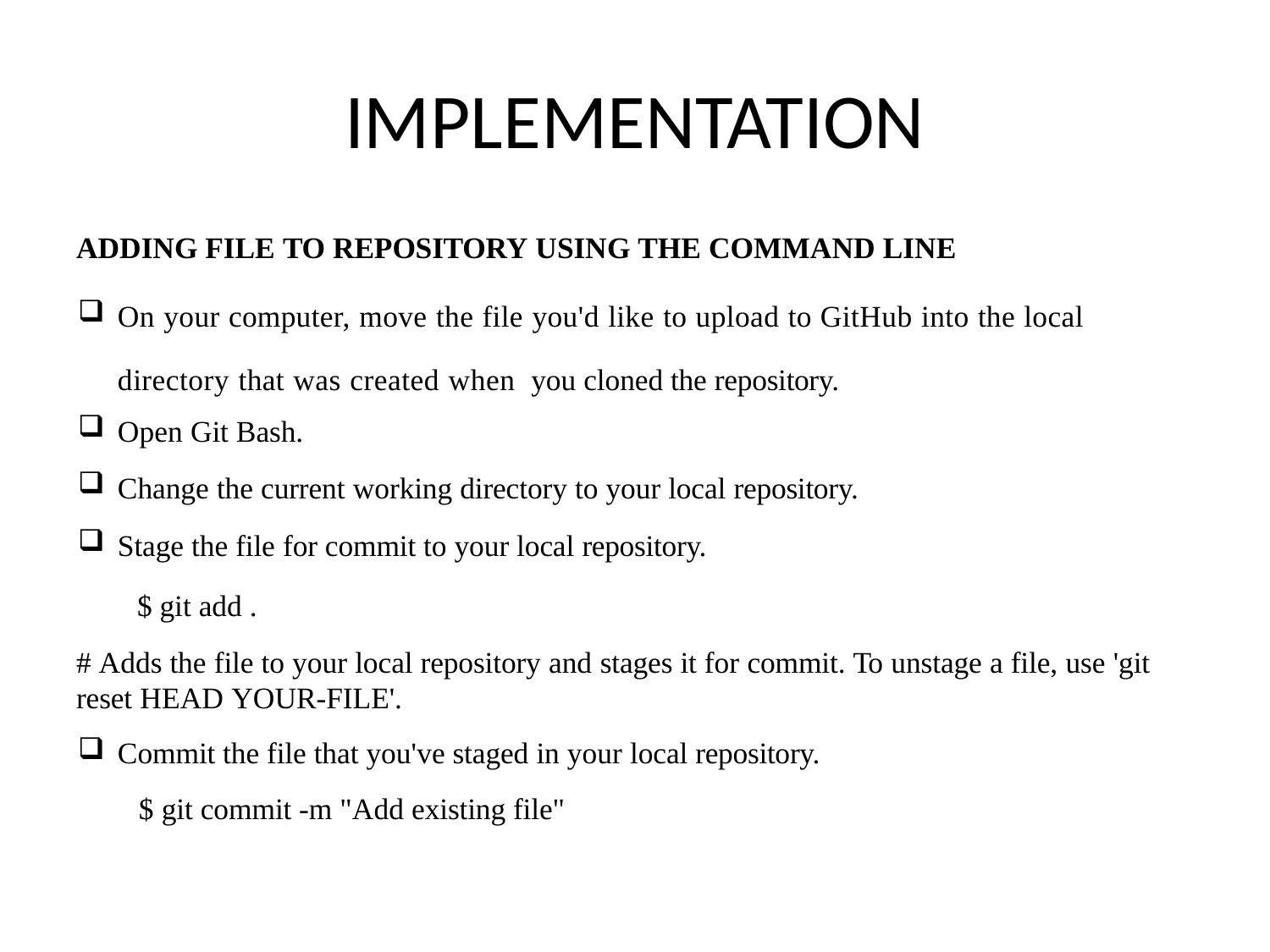

# IMPLEMENTATION
ADDING FILE TO REPOSITORY USING THE COMMAND LINE
On your computer, move the file you'd like to upload to GitHub into the local directory that was created when  you cloned the repository.
Open Git Bash.
Change the current working directory to your local repository.
Stage the file for commit to your local repository.
        $ git add .
# Adds the file to your local repository and stages it for commit. To unstage a file, use 'git reset HEAD YOUR-FILE'.
Commit the file that you've staged in your local repository.
        $ git commit -m "Add existing file"

10